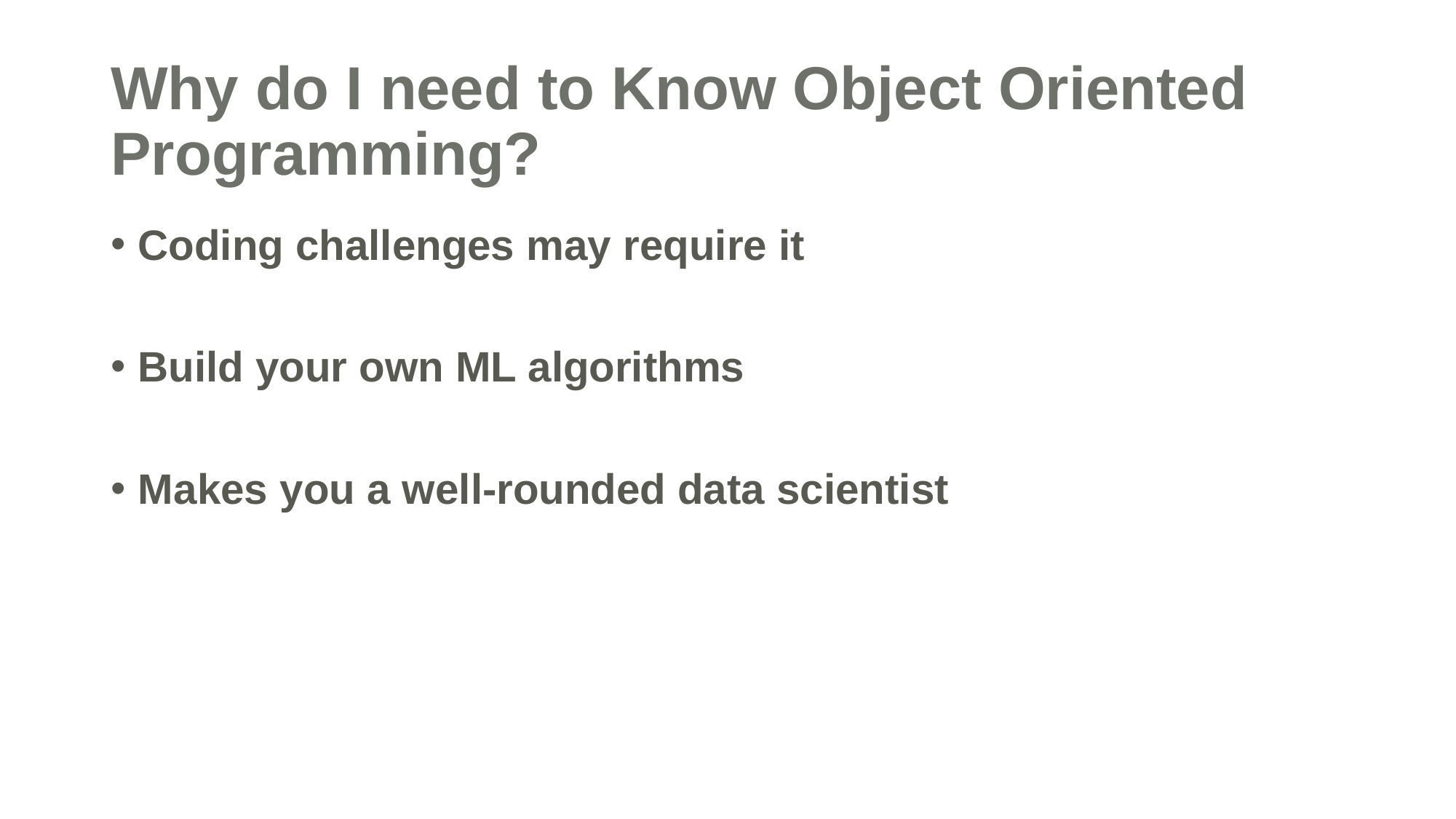

# Why do I need to Know Object Oriented Programming?
Coding challenges may require it

Build your own ML algorithms

Makes you a well-rounded data scientist